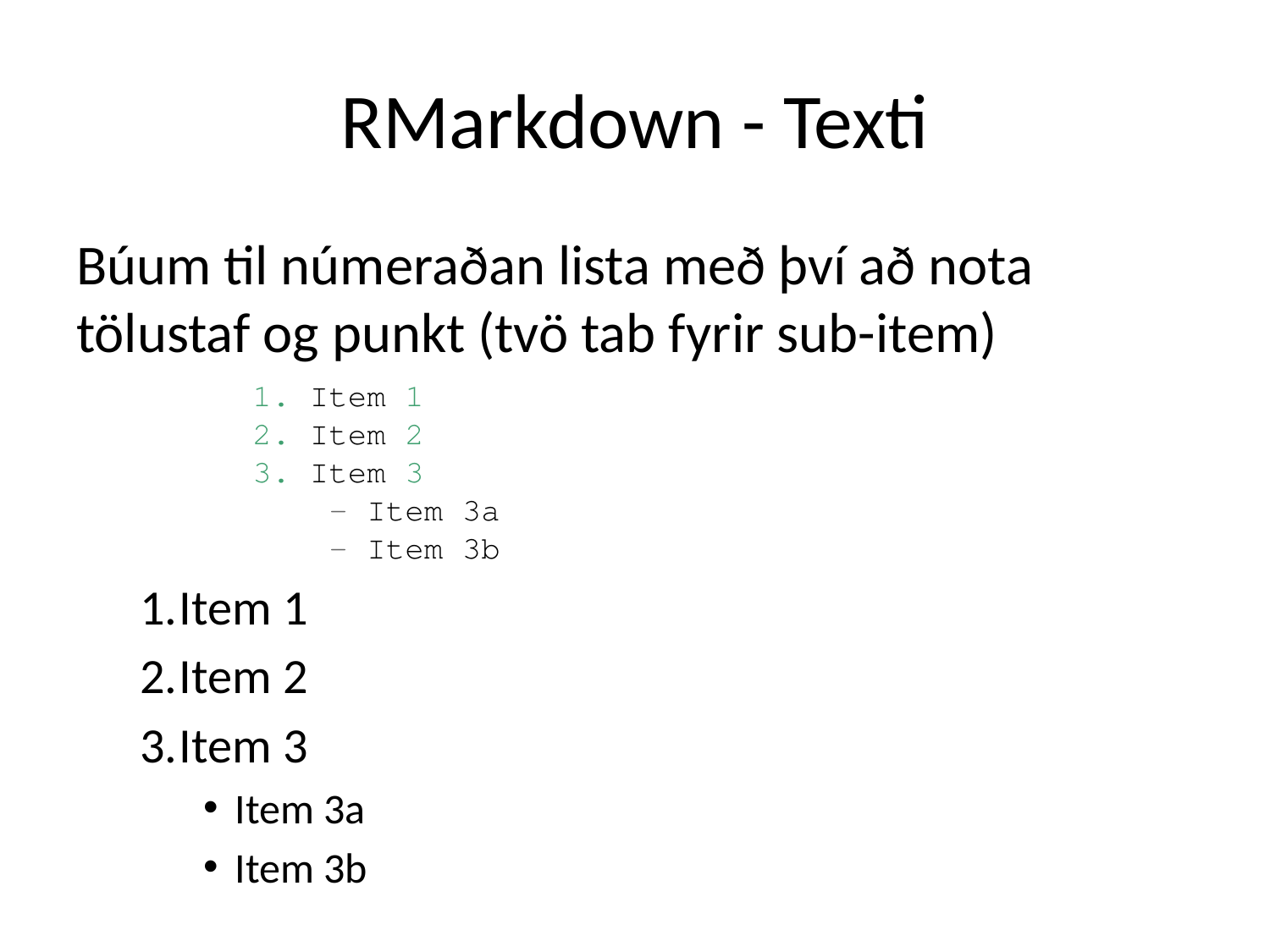

# RMarkdown - Texti
Búum til númeraðan lista með því að nota tölustaf og punkt (tvö tab fyrir sub-item)
1. Item 1
2. Item 2
3. Item 3
    - Item 3a
    - Item 3b
Item 1
Item 2
Item 3
Item 3a
Item 3b